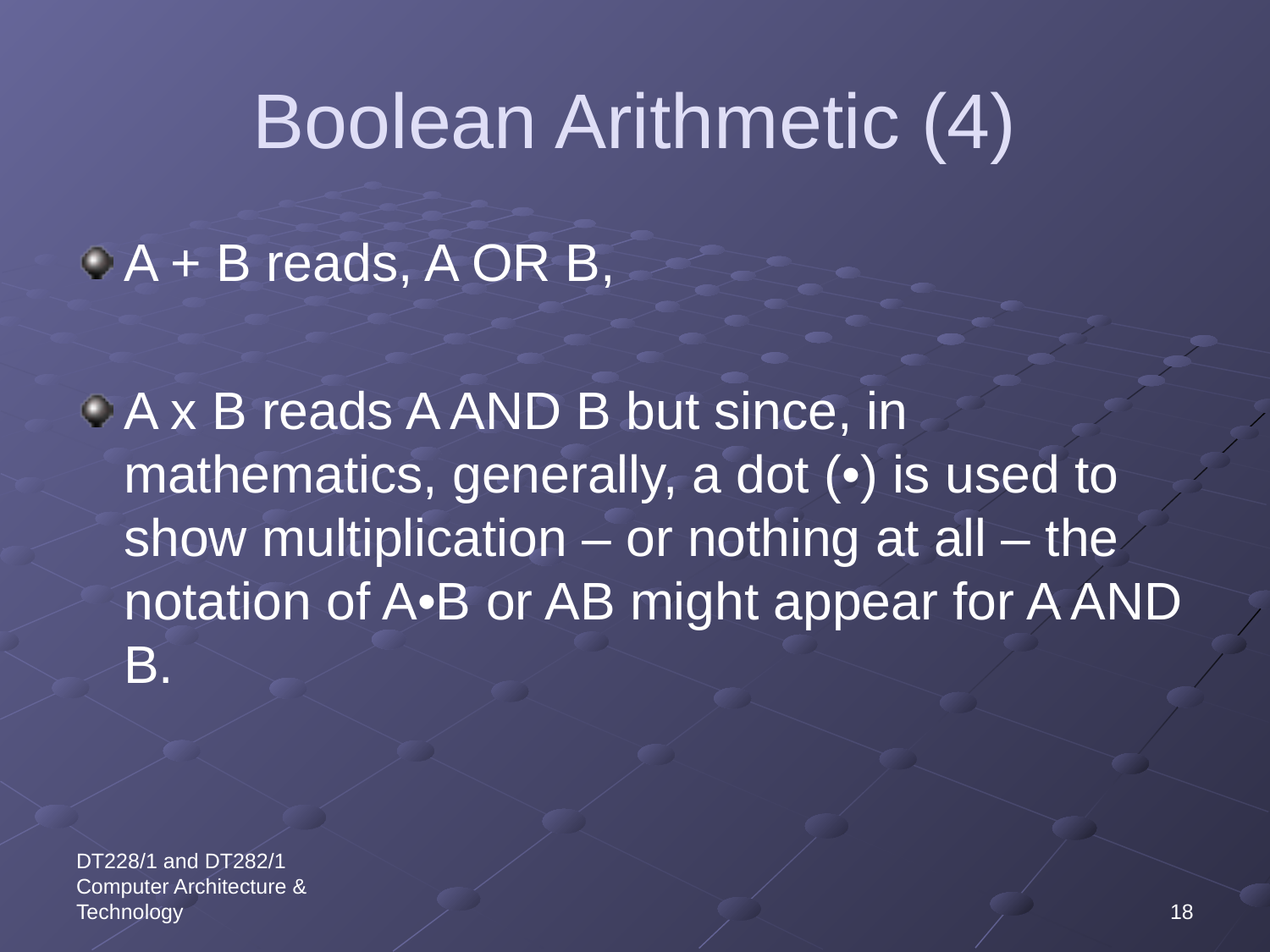

# Boolean Arithmetic (4)
A + B reads, A OR B,

A x B reads A AND B but since, in mathematics, generally, a dot (•) is used to show multiplication – or nothing at all – the notation of A•B or AB might appear for A AND B.
DT228/1 and DT282/1 Computer Architecture & Technology
18